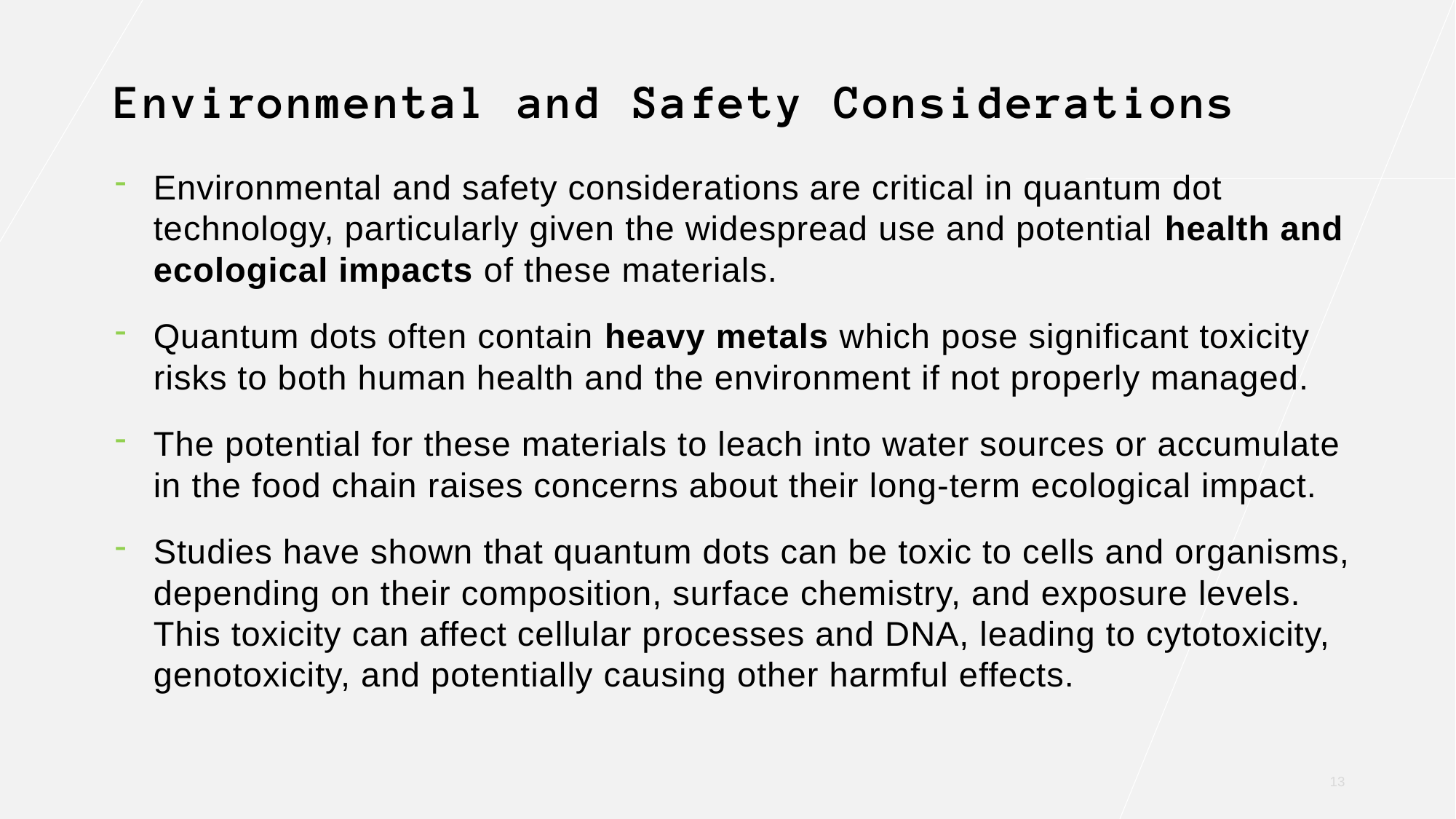

# Environmental and Safety Considerations
Environmental and safety considerations are critical in quantum dot technology, particularly given the widespread use and potential health and ecological impacts of these materials.
Quantum dots often contain heavy metals which pose significant toxicity risks to both human health and the environment if not properly managed.
The potential for these materials to leach into water sources or accumulate in the food chain raises concerns about their long-term ecological impact.
Studies have shown that quantum dots can be toxic to cells and organisms, depending on their composition, surface chemistry, and exposure levels. This toxicity can affect cellular processes and DNA, leading to cytotoxicity, genotoxicity, and potentially causing other harmful effects.
13